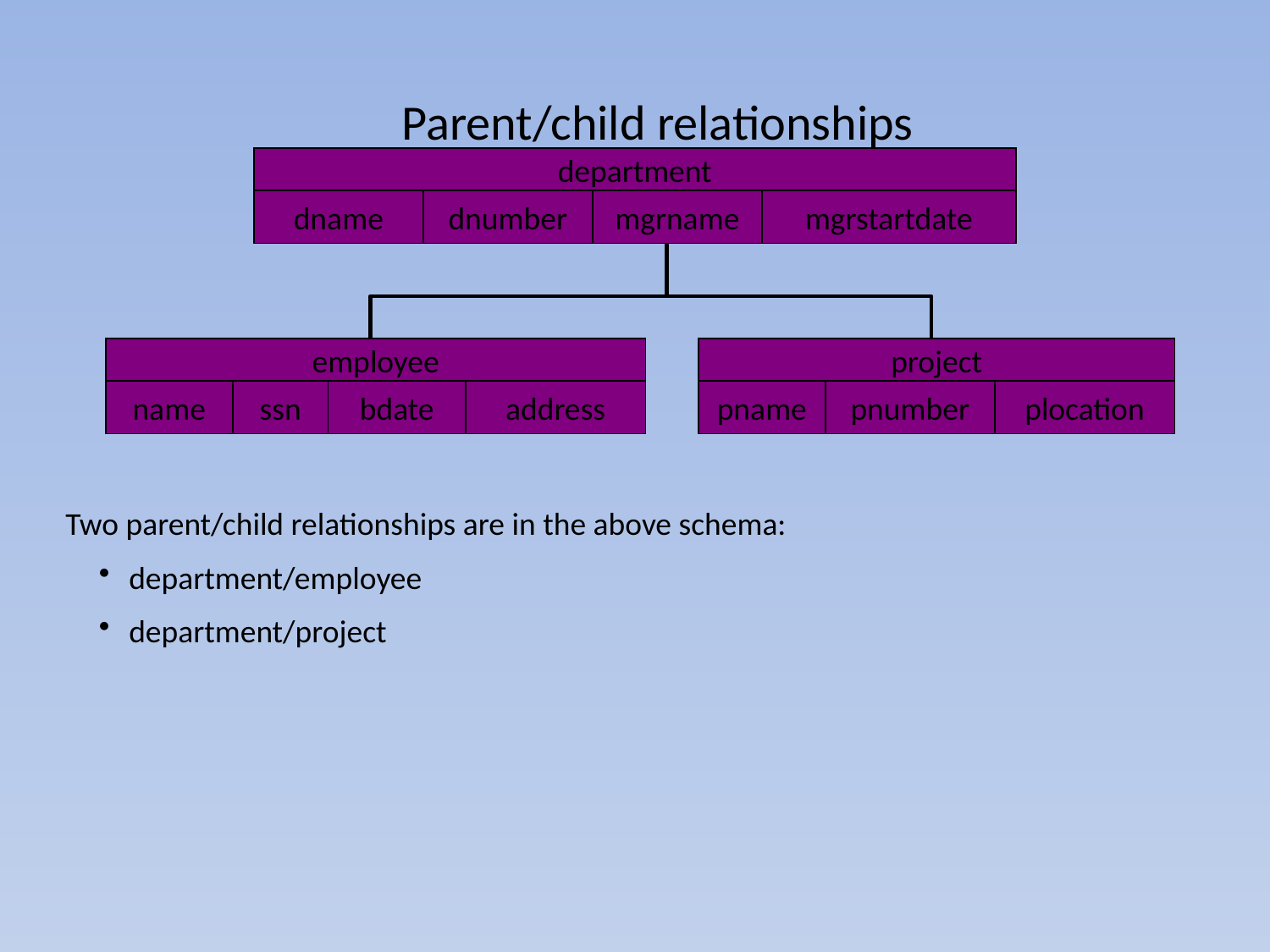

Parent/child relationships
department
dname
dnumber
mgrname
mgrstartdate

employee
project
name
ssn
bdate
address
pname
pnumber
plocation
Two parent/child relationships are in the above schema:
department/employee
department/project